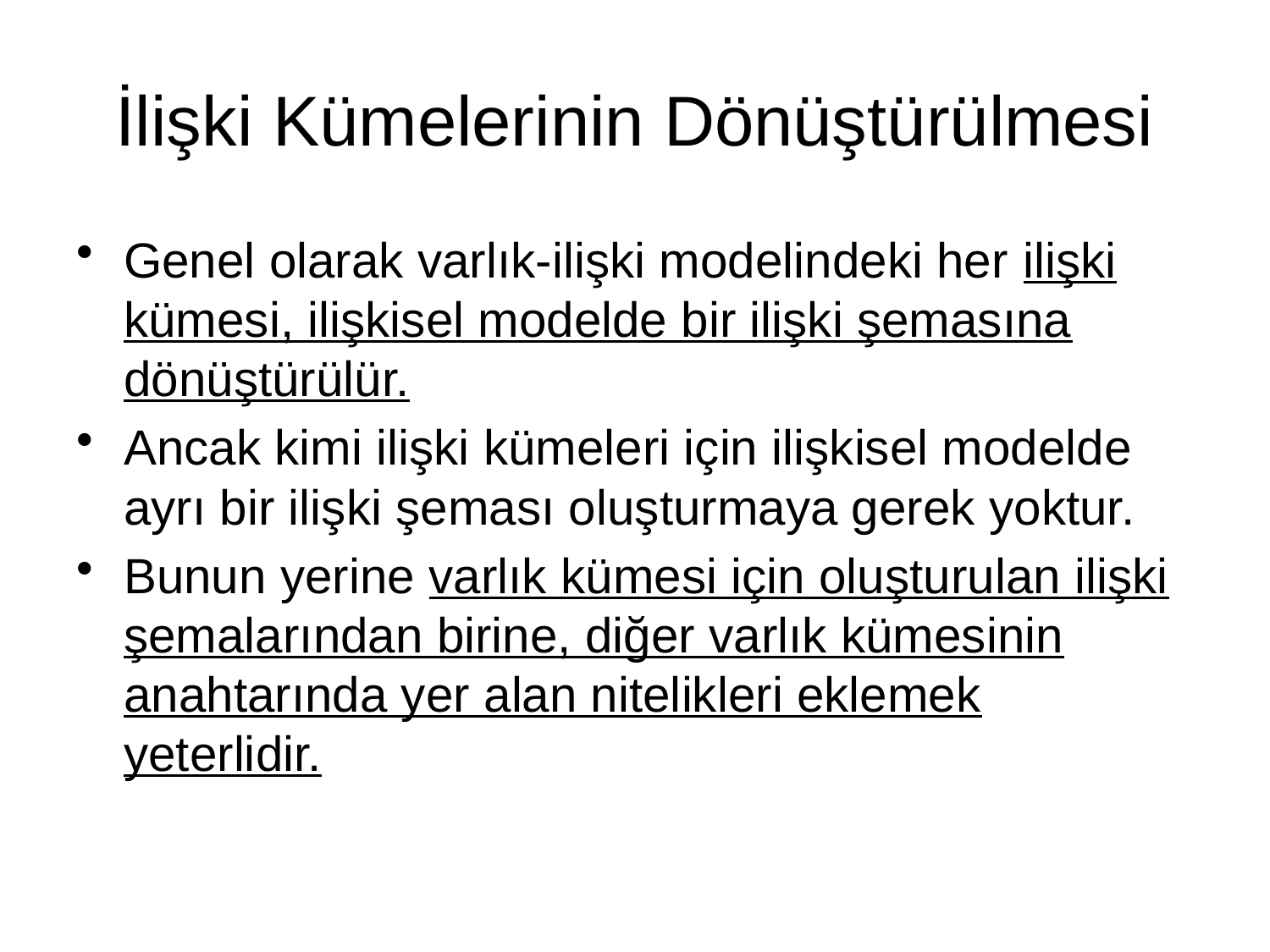

# İlişki Kümelerinin Dönüştürülmesi
Genel olarak varlık-ilişki modelindeki her ilişki kümesi, ilişkisel modelde bir ilişki şemasına dönüştürülür.
Ancak kimi ilişki kümeleri için ilişkisel modelde ayrı bir ilişki şeması oluşturmaya gerek yoktur.
Bunun yerine varlık kümesi için oluşturulan ilişki şemalarından birine, diğer varlık kümesinin anahtarında yer alan nitelikleri eklemek yeterlidir.